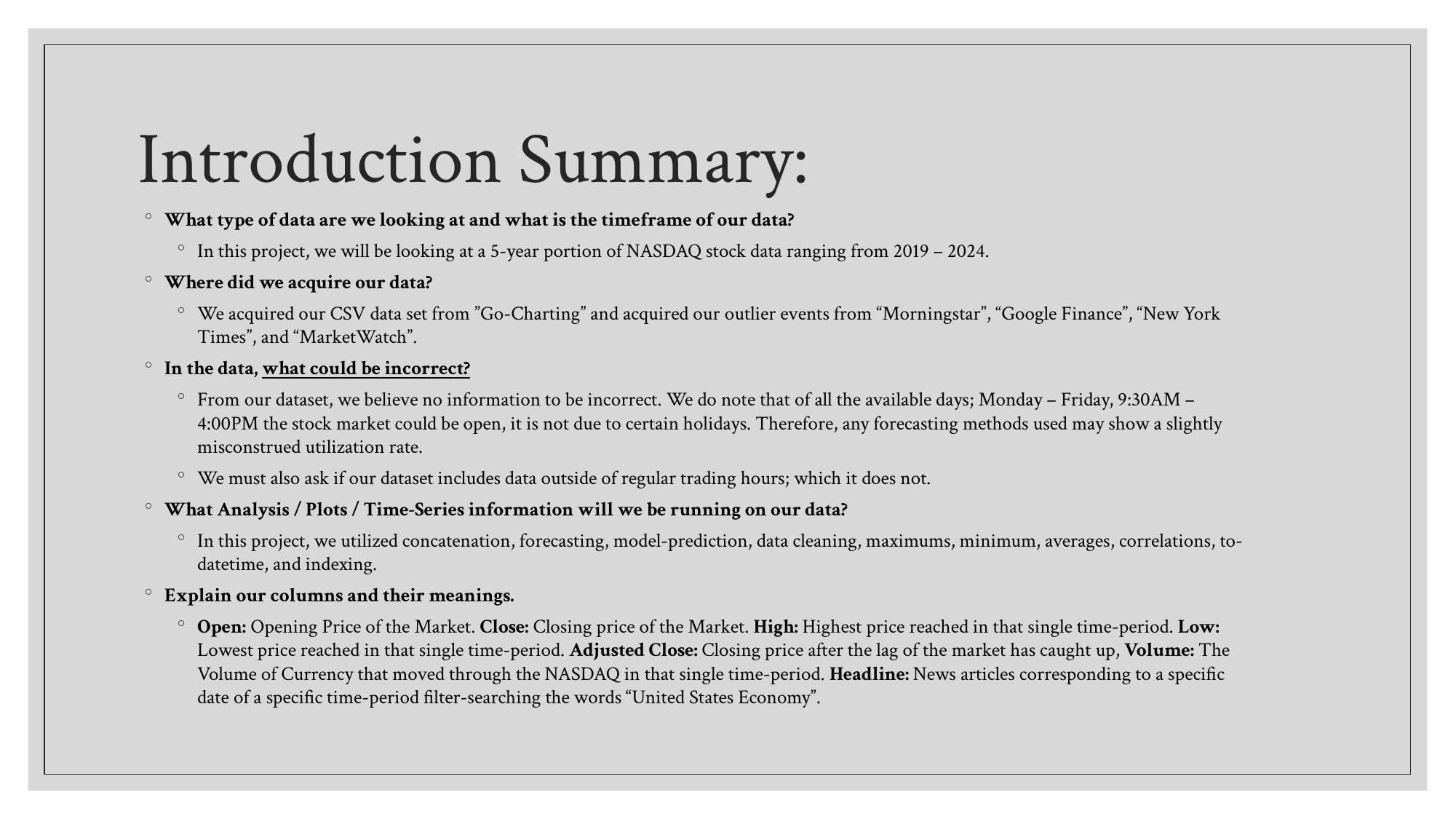

# Introduction Summary:
What type of data are we looking at and what is the timeframe of our data?
In this project, we will be looking at a 5-year portion of NASDAQ stock data ranging from 2019 – 2024.
Where did we acquire our data?
We acquired our CSV data set from ”Go-Charting” and acquired our outlier events from “Morningstar”, “Google Finance”, “New York Times”, and “MarketWatch”.
In the data, what could be incorrect?
From our dataset, we believe no information to be incorrect. We do note that of all the available days; Monday – Friday, 9:30AM – 4:00PM the stock market could be open, it is not due to certain holidays. Therefore, any forecasting methods used may show a slightly misconstrued utilization rate.
We must also ask if our dataset includes data outside of regular trading hours; which it does not.
What Analysis / Plots / Time-Series information will we be running on our data?
In this project, we utilized concatenation, forecasting, model-prediction, data cleaning, maximums, minimum, averages, correlations, to-datetime, and indexing.
Explain our columns and their meanings.
Open: Opening Price of the Market. Close: Closing price of the Market. High: Highest price reached in that single time-period. Low: Lowest price reached in that single time-period. Adjusted Close: Closing price after the lag of the market has caught up, Volume: The Volume of Currency that moved through the NASDAQ in that single time-period. Headline: News articles corresponding to a specific date of a specific time-period filter-searching the words “United States Economy”.